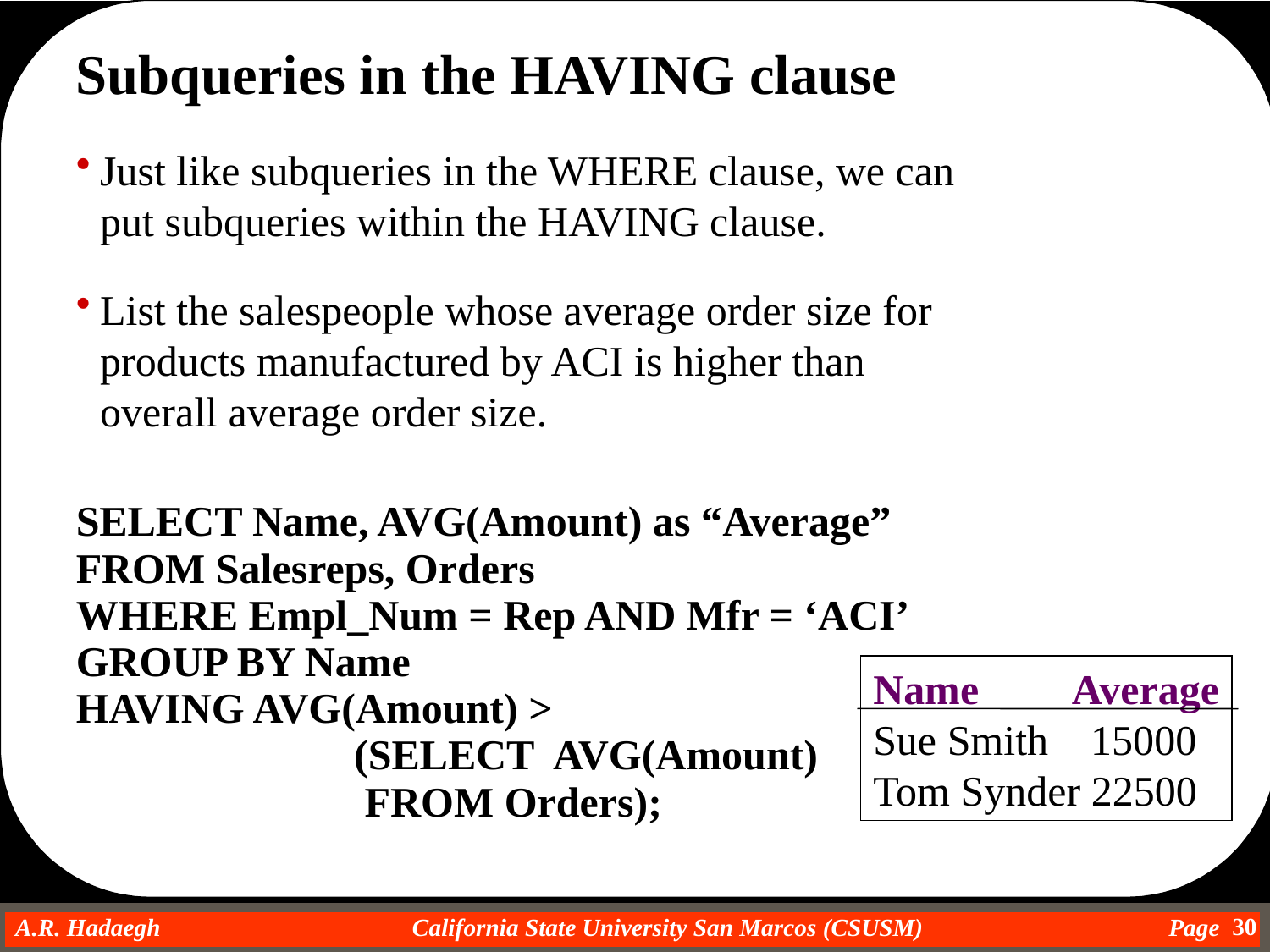

Subqueries in the HAVING clause

Just like subqueries in the WHERE clause, we can put subqueries within the HAVING clause.

List the salespeople whose average order size for products manufactured by ACI is higher than overall average order size.

SELECT Name, AVG(Amount) as “Average”
FROM Salesreps, Orders
WHERE Empl_Num = Rep AND Mfr = ‘ACI’
GROUP BY Name
HAVING AVG(Amount) >
			(SELECT  AVG(Amount)
		  	 FROM Orders);
Name         Average
Sue Smith    15000
Tom Synder 22500

30